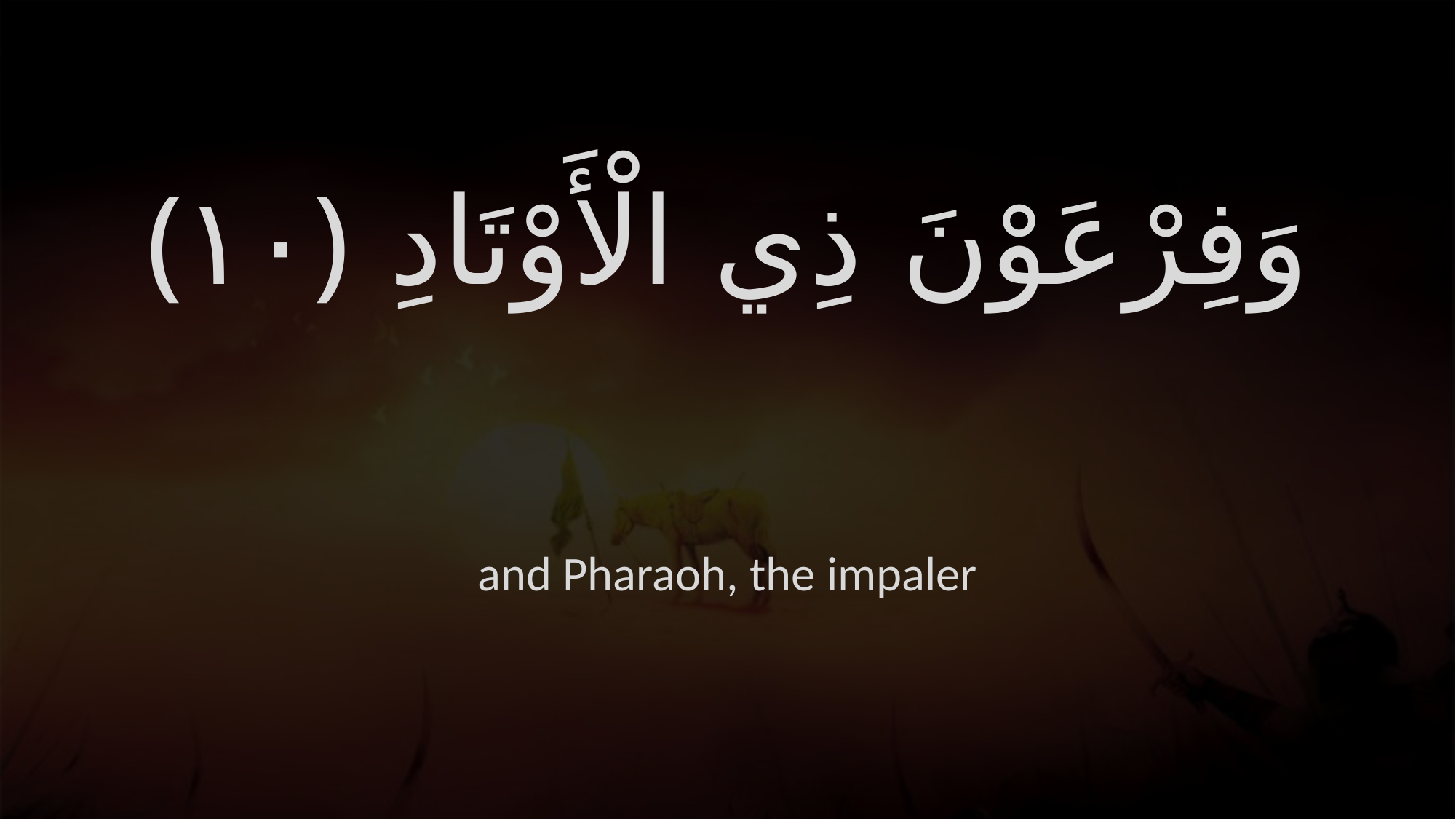

# وَفِرْعَوْنَ ذِي الْأَوْتَادِ ‎﴿١٠﴾
and Pharaoh, the impaler